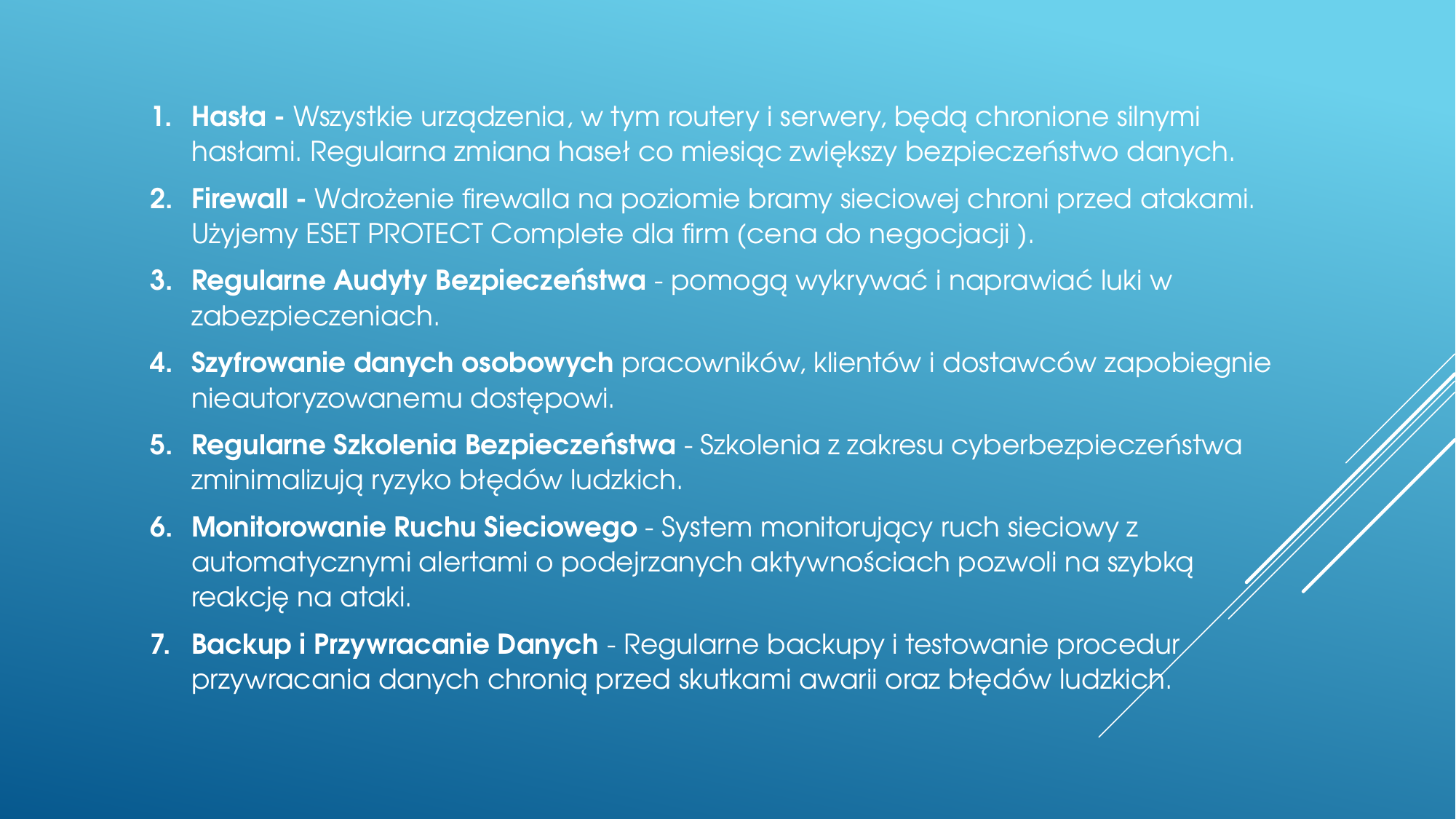

Hasła - Wszystkie urządzenia, w tym routery i serwery, będą chronione silnymi hasłami. Regularna zmiana haseł co miesiąc zwiększy bezpieczeństwo danych.
Firewall - Wdrożenie firewalla na poziomie bramy sieciowej chroni przed atakami. Użyjemy ESET PROTECT Complete dla firm (cena do negocjacji ).
Regularne Audyty Bezpieczeństwa - pomogą wykrywać i naprawiać luki w zabezpieczeniach.
Szyfrowanie danych osobowych pracowników, klientów i dostawców zapobiegnie nieautoryzowanemu dostępowi.
Regularne Szkolenia Bezpieczeństwa - Szkolenia z zakresu cyberbezpieczeństwa zminimalizują ryzyko błędów ludzkich.
Monitorowanie Ruchu Sieciowego - System monitorujący ruch sieciowy z automatycznymi alertami o podejrzanych aktywnościach pozwoli na szybką reakcję na ataki.
Backup i Przywracanie Danych - Regularne backupy i testowanie procedur przywracania danych chronią przed skutkami awarii oraz błędów ludzkich.